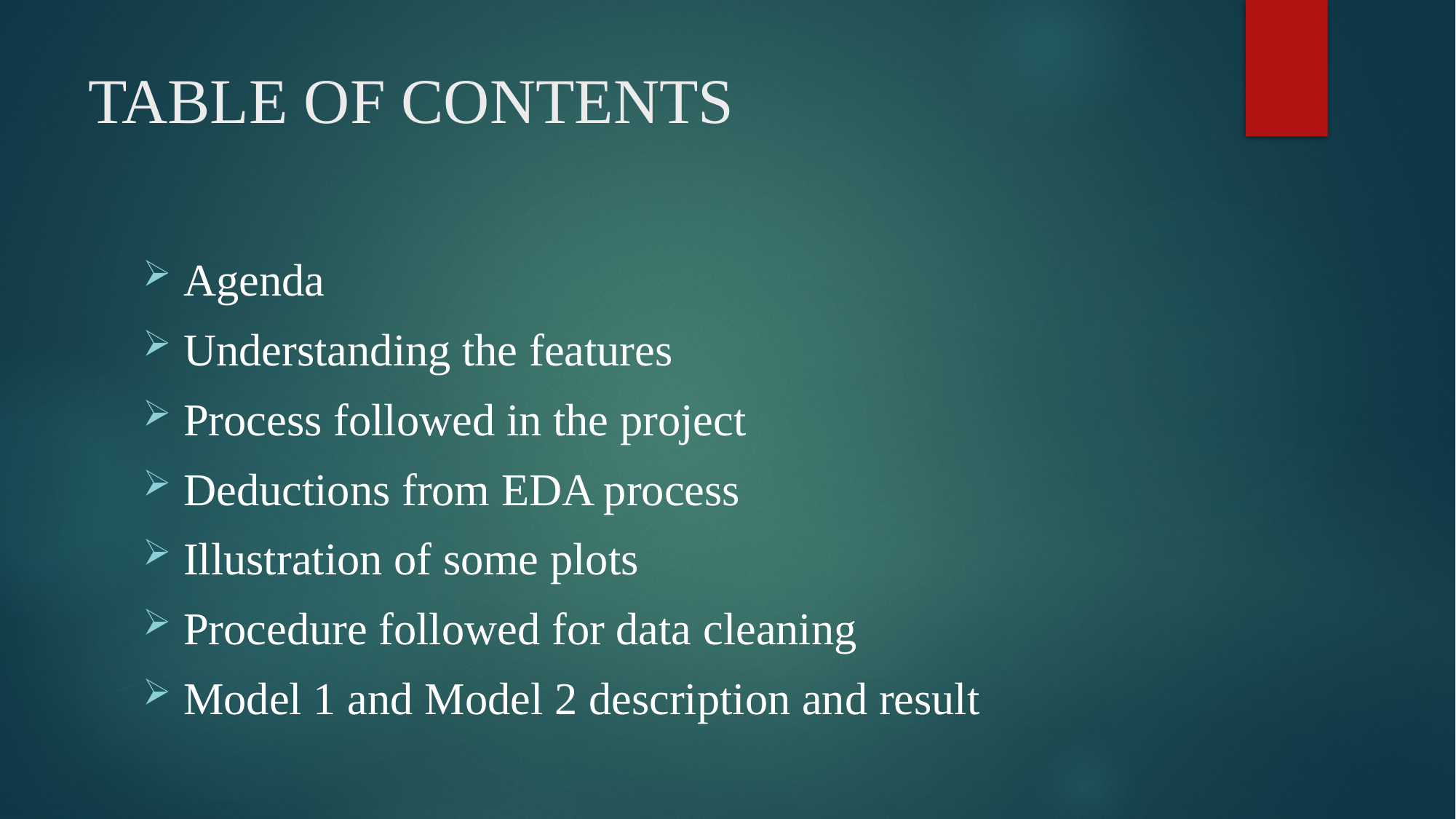

# TABLE OF CONTENTS
Agenda
Understanding the features
Process followed in the project
Deductions from EDA process
Illustration of some plots
Procedure followed for data cleaning
Model 1 and Model 2 description and result